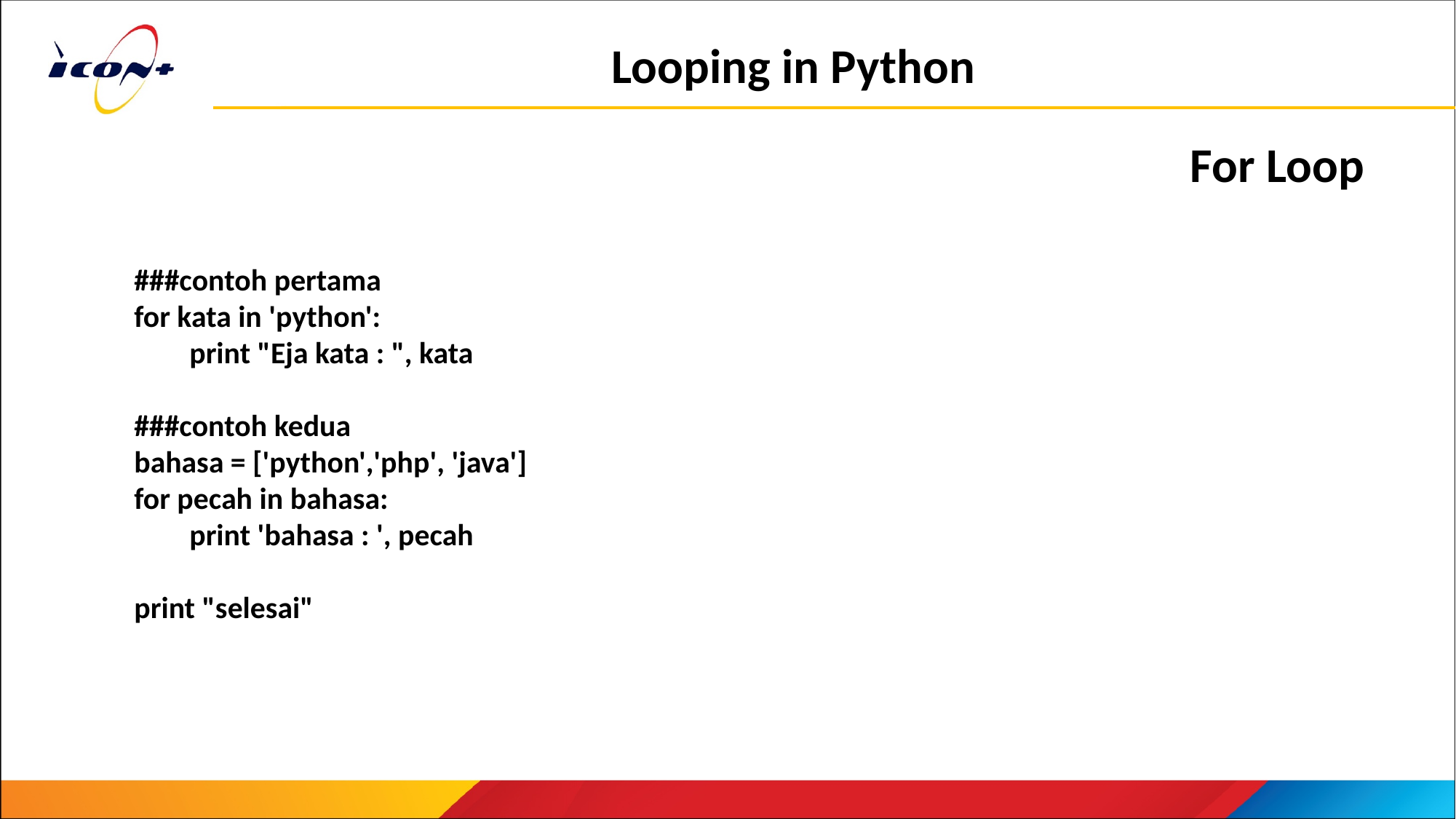

Looping in Python
For Loop
###contoh pertama
for kata in 'python':
        print "Eja kata : ", kata

###contoh kedua
bahasa = ['python','php', 'java']
for pecah in bahasa:
        print 'bahasa : ', pecah

print "selesai"